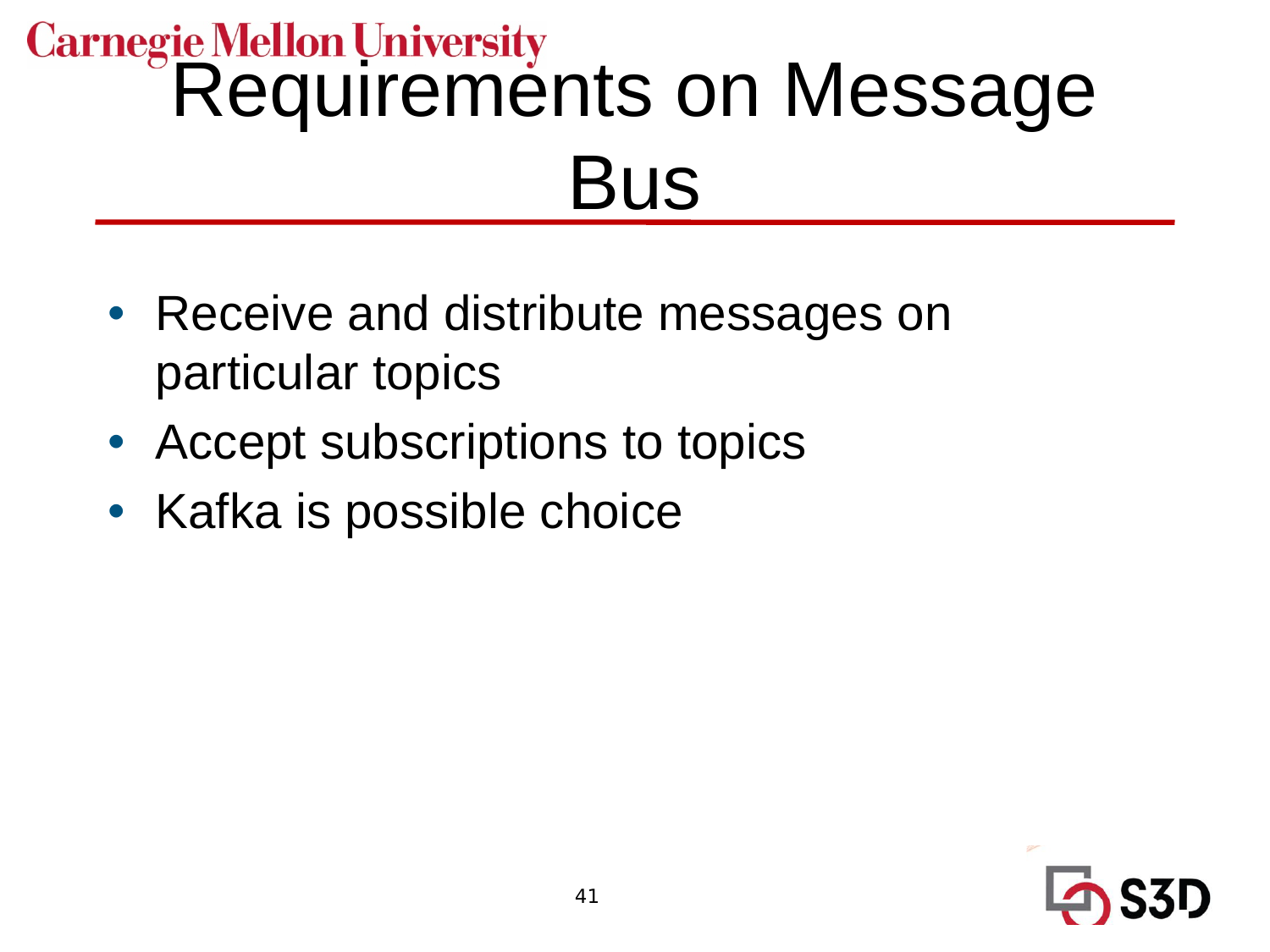

# Requirements on Message Bus
Receive and distribute messages on particular topics
Accept subscriptions to topics
Kafka is possible choice